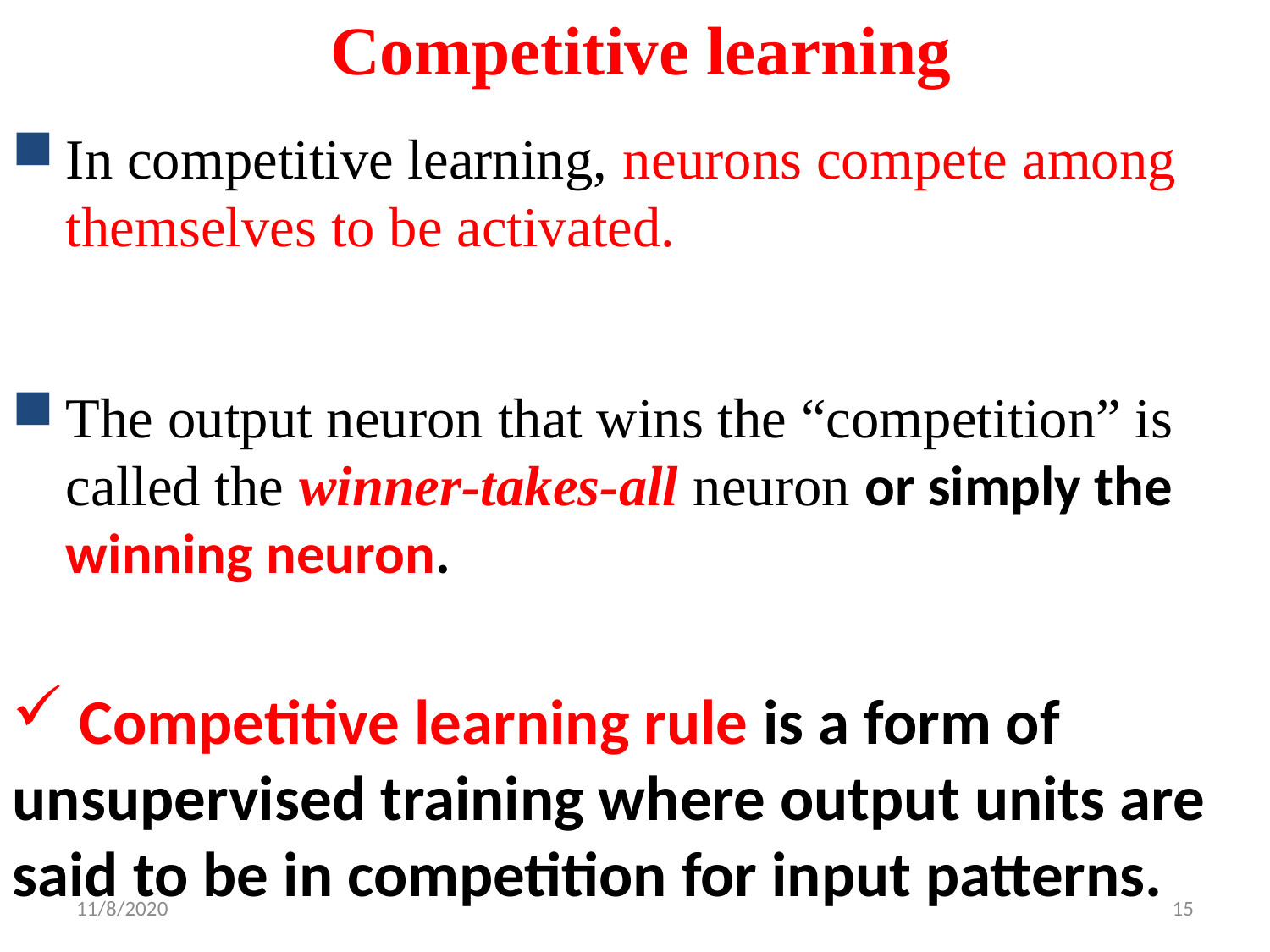

Competitive learning
In competitive learning, neurons compete among themselves to be activated.

The output neuron that wins the “competition” is called the winner-takes-all neuron or simply the winning neuron.

 Competitive learning rule is a form of unsupervised training where output units are said to be in competition for input patterns.

11/8/2020
15